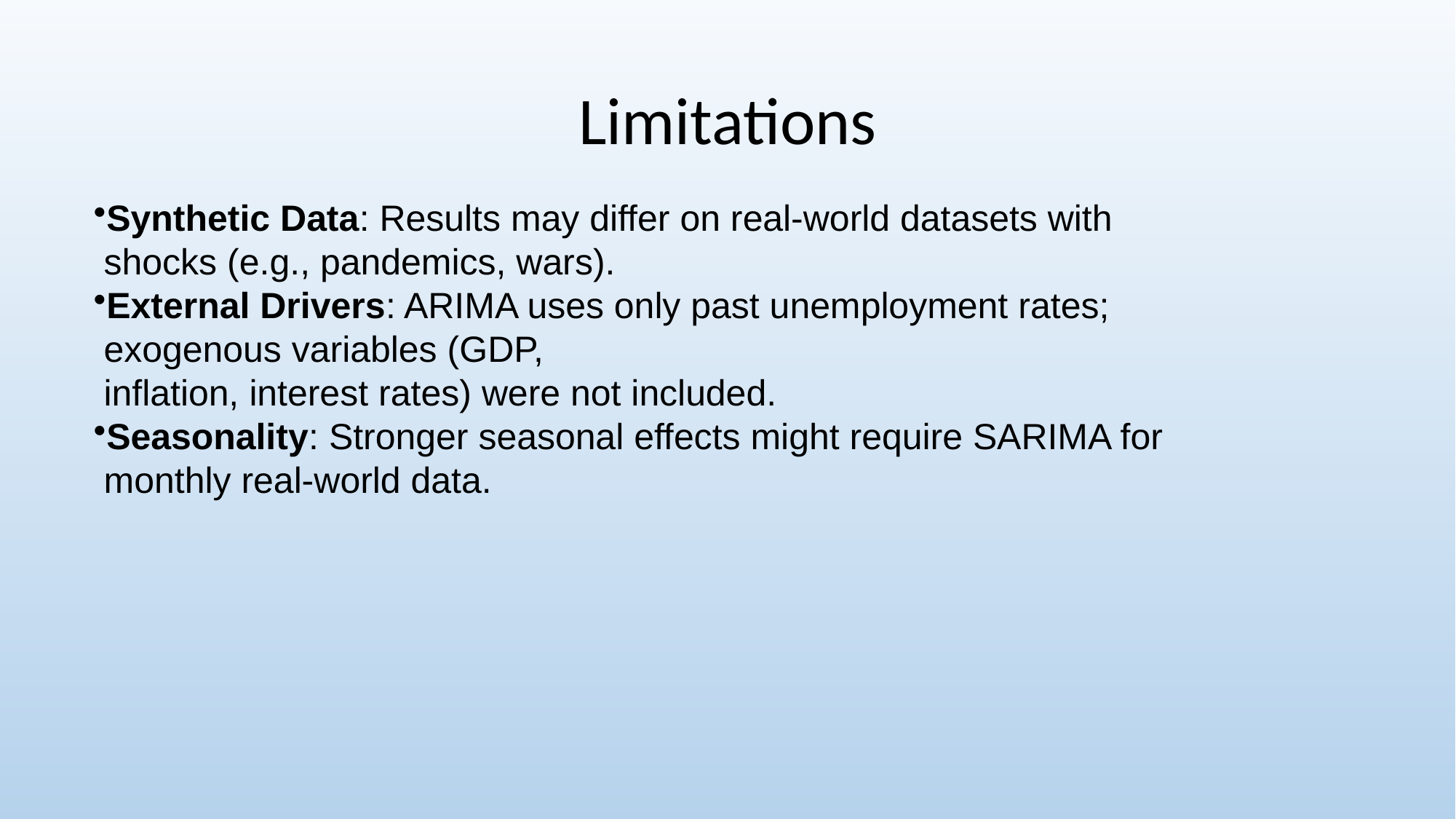

# Limitations
Synthetic Data: Results may differ on real-world datasets with
 shocks (e.g., pandemics, wars).
External Drivers: ARIMA uses only past unemployment rates;
 exogenous variables (GDP,
 inflation, interest rates) were not included.
Seasonality: Stronger seasonal effects might require SARIMA for
 monthly real-world data.